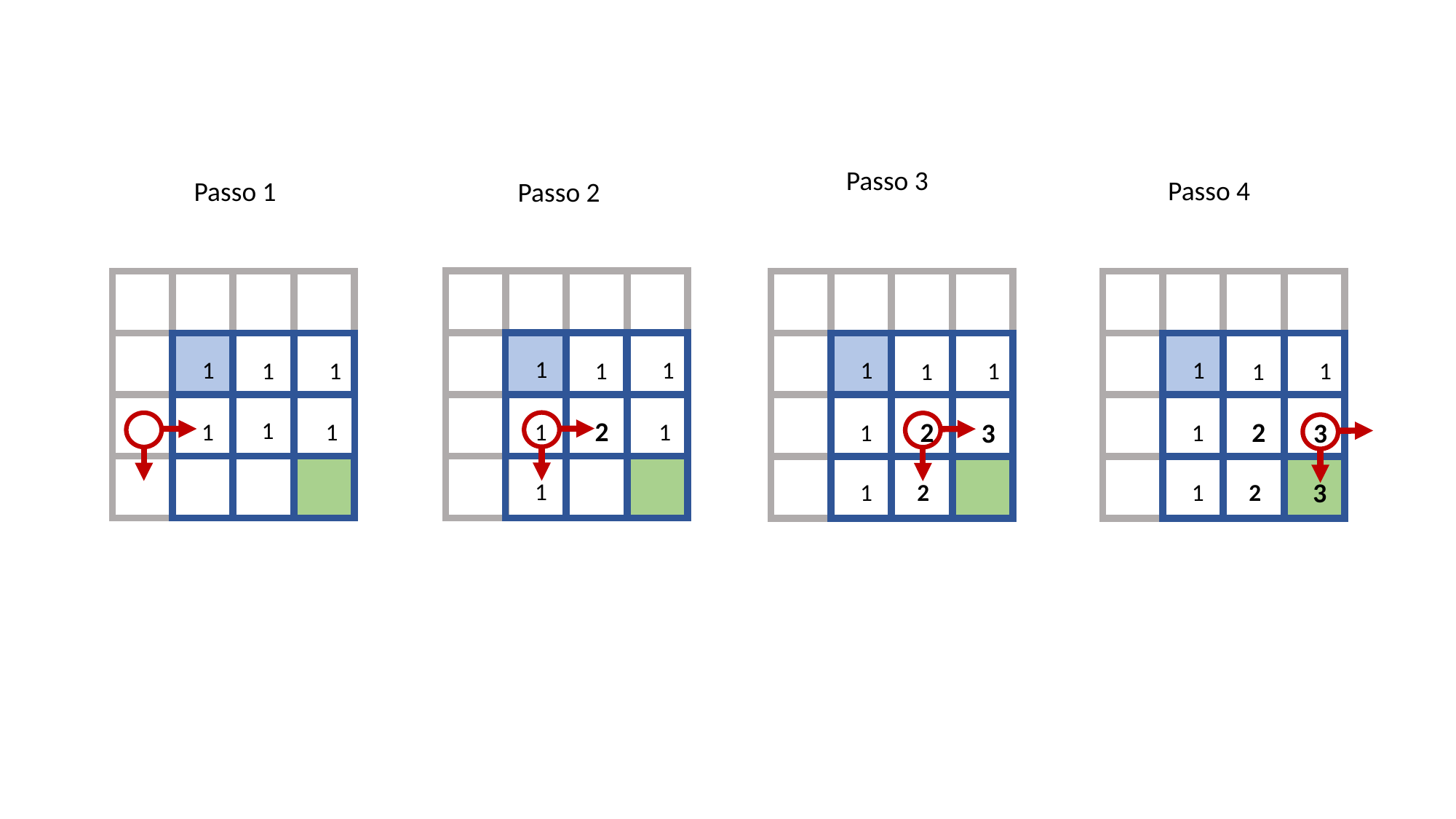

Passo 3
Passo 4
Passo 1
Passo 2

1

1

1
1
1
1
1
1
1

1

1

1

2
1
2
2
3
3

1
1
1

1
1
1

3
1
2
2
1
1